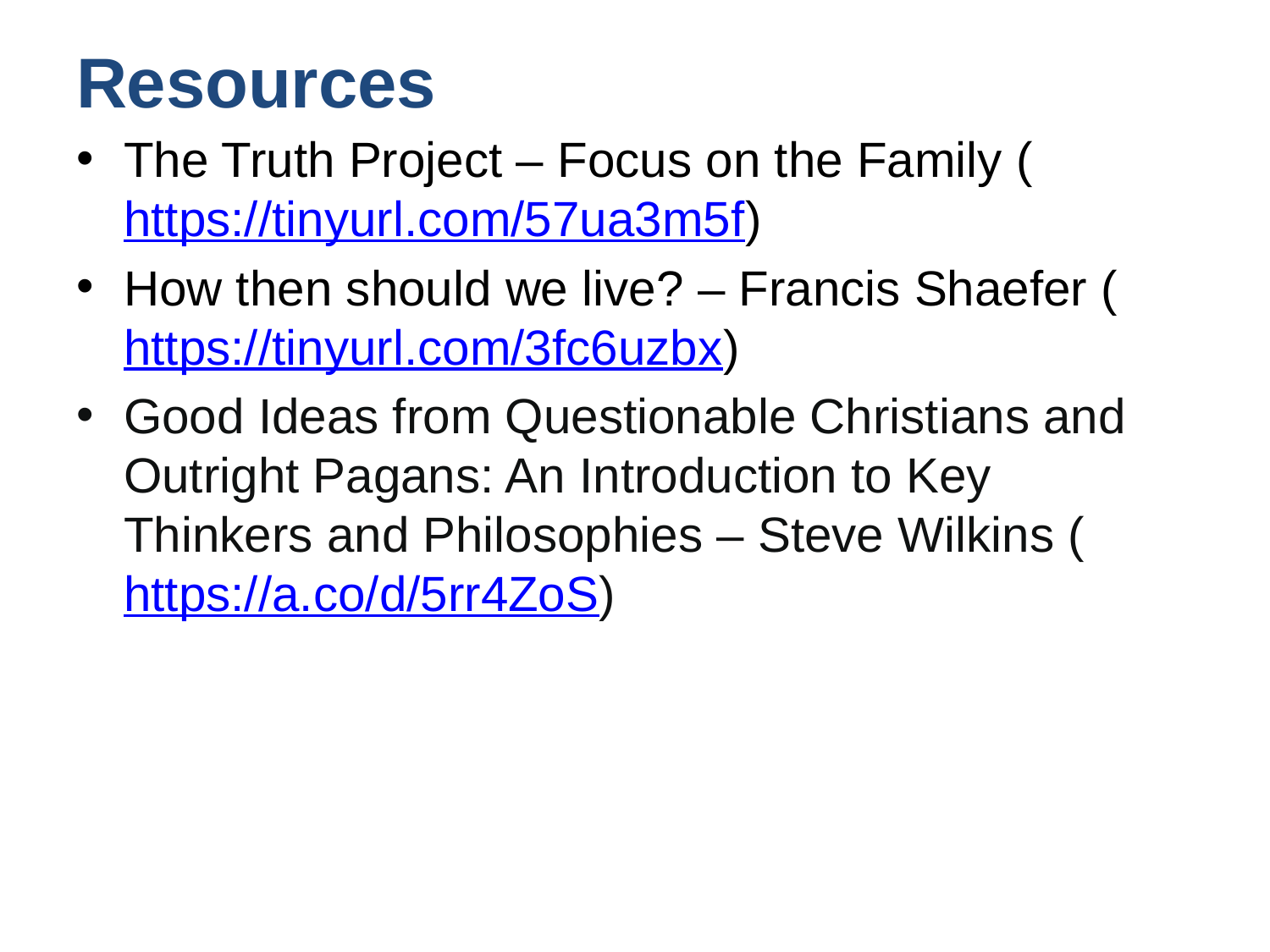

# Resources
The Truth Project – Focus on the Family (https://tinyurl.com/57ua3m5f)
How then should we live? – Francis Shaefer (https://tinyurl.com/3fc6uzbx)
Good Ideas from Questionable Christians and Outright Pagans: An Introduction to Key Thinkers and Philosophies – Steve Wilkins (https://a.co/d/5rr4ZoS)